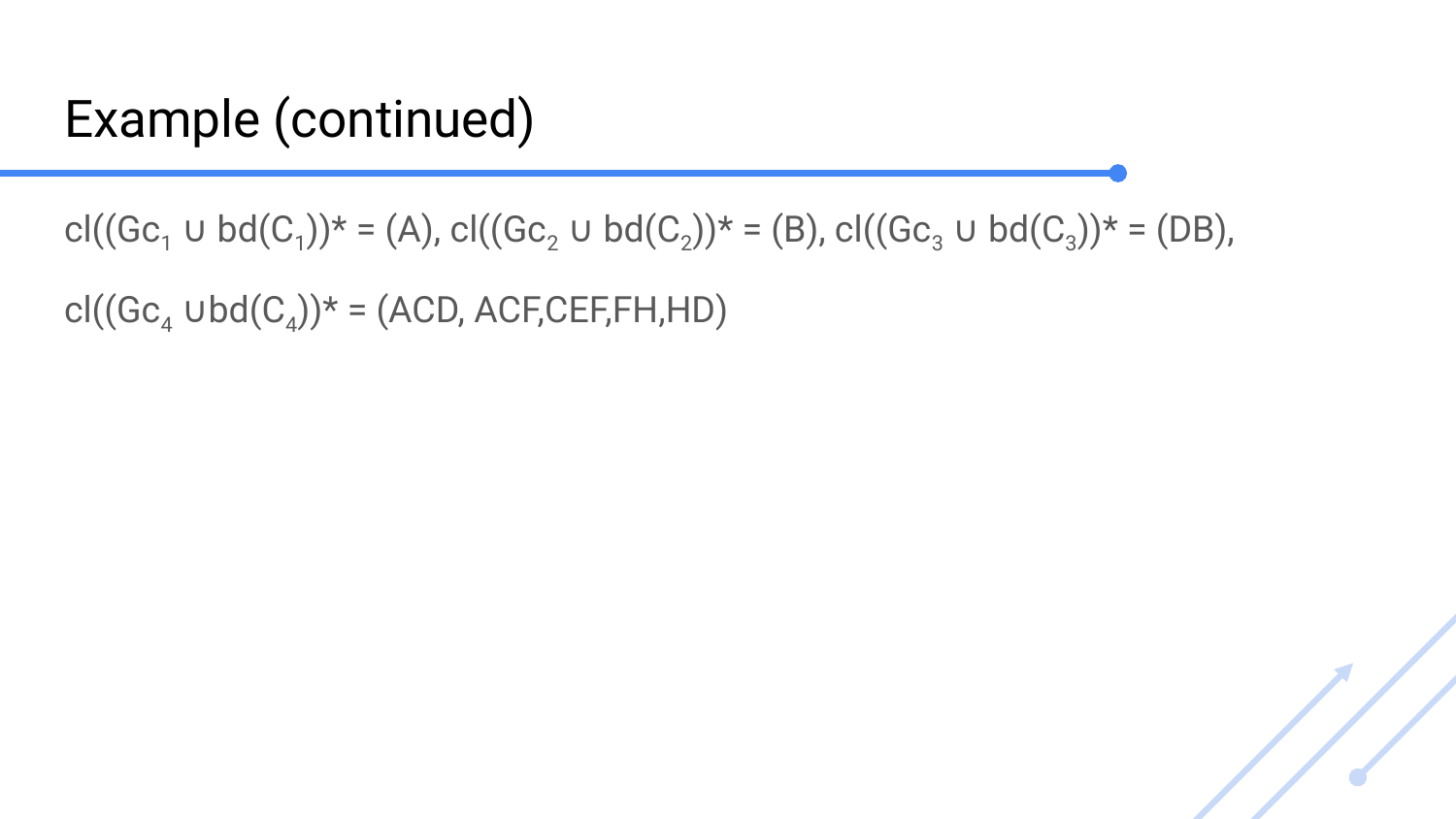

# Example (continued)
cl((Gc1 ∪ bd(C1))* = (A), cl((Gc2 ∪ bd(C2))* = (B), cl((Gc3 ∪ bd(C3))* = (DB),
cl((Gc4 ∪bd(C4))* = (ACD, ACF,CEF,FH,HD)